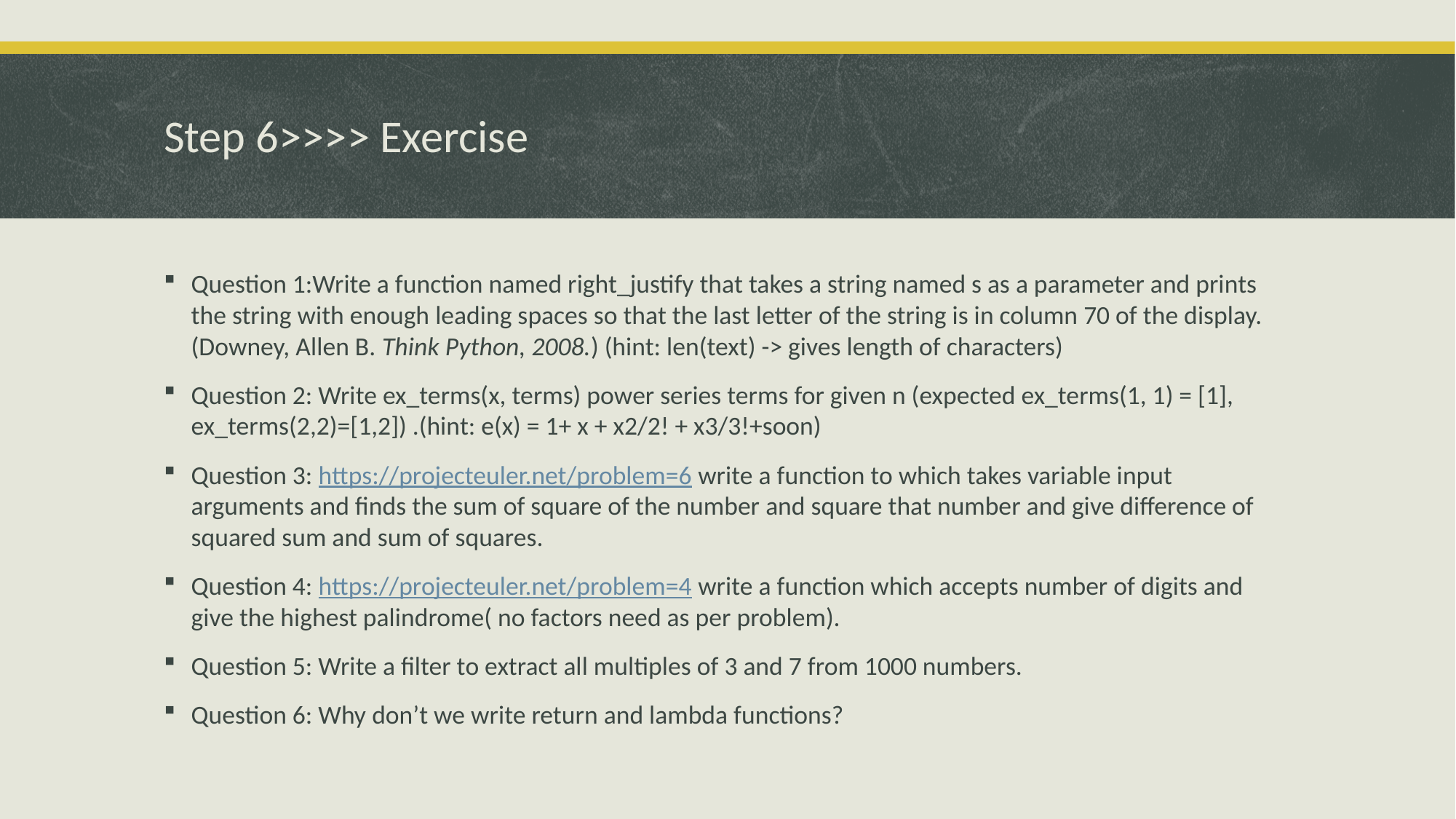

# Step 6>>>> Exercise
Question 1:Write a function named right_justify that takes a string named s as a parameter and prints the string with enough leading spaces so that the last letter of the string is in column 70 of the display. (Downey, Allen B. Think Python, 2008.) (hint: len(text) -> gives length of characters)
Question 2: Write ex_terms(x, terms) power series terms for given n (expected ex_terms(1, 1) = [1], ex_terms(2,2)=[1,2]) .(hint: e(x) = 1+ x + x2/2! + x3/3!+soon)
Question 3: https://projecteuler.net/problem=6 write a function to which takes variable input arguments and finds the sum of square of the number and square that number and give difference of squared sum and sum of squares.
Question 4: https://projecteuler.net/problem=4 write a function which accepts number of digits and give the highest palindrome( no factors need as per problem).
Question 5: Write a filter to extract all multiples of 3 and 7 from 1000 numbers.
Question 6: Why don’t we write return and lambda functions?